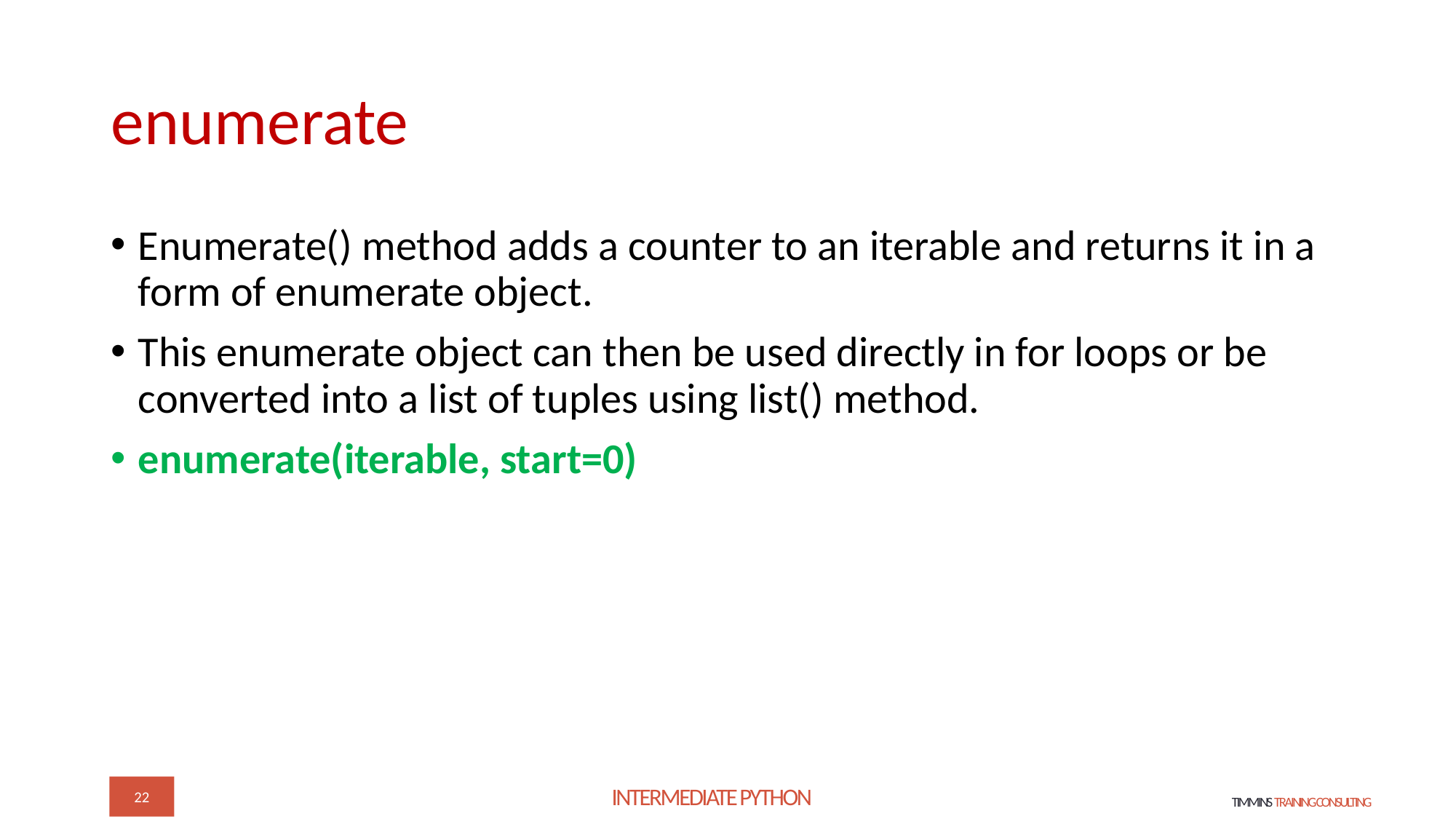

# enumerate
Enumerate() method adds a counter to an iterable and returns it in a form of enumerate object.
This enumerate object can then be used directly in for loops or be converted into a list of tuples using list() method.
enumerate(iterable, start=0)